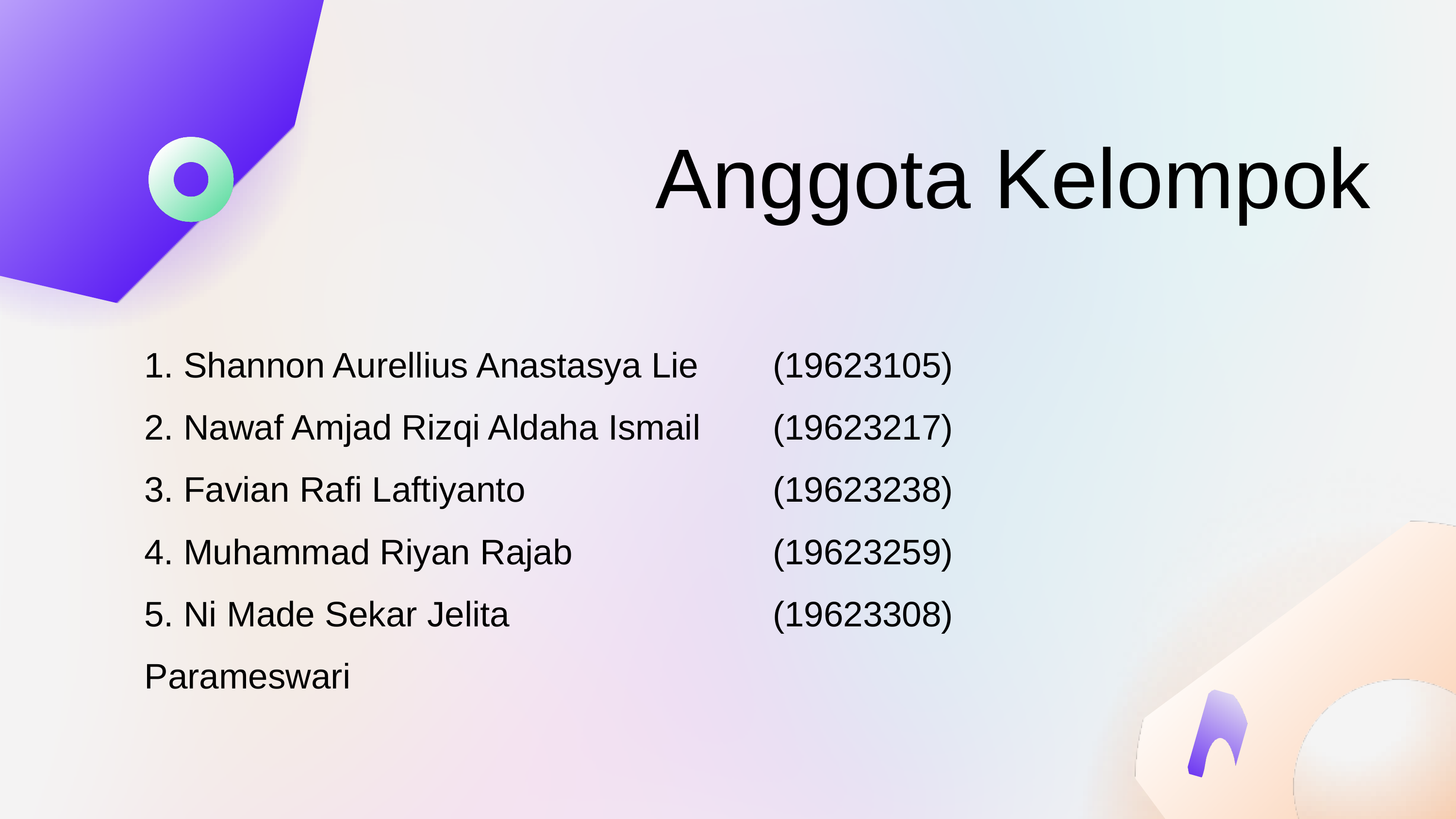

Anggota Kelompok

1. Shannon Aurellius Anastasya Lie
2. Nawaf Amjad Rizqi Aldaha Ismail
3. Favian Rafi Laftiyanto
4. Muhammad Riyan Rajab
5. Ni Made Sekar Jelita Parameswari
(19623105)(19623217)
(19623238)(19623259)
(19623308)